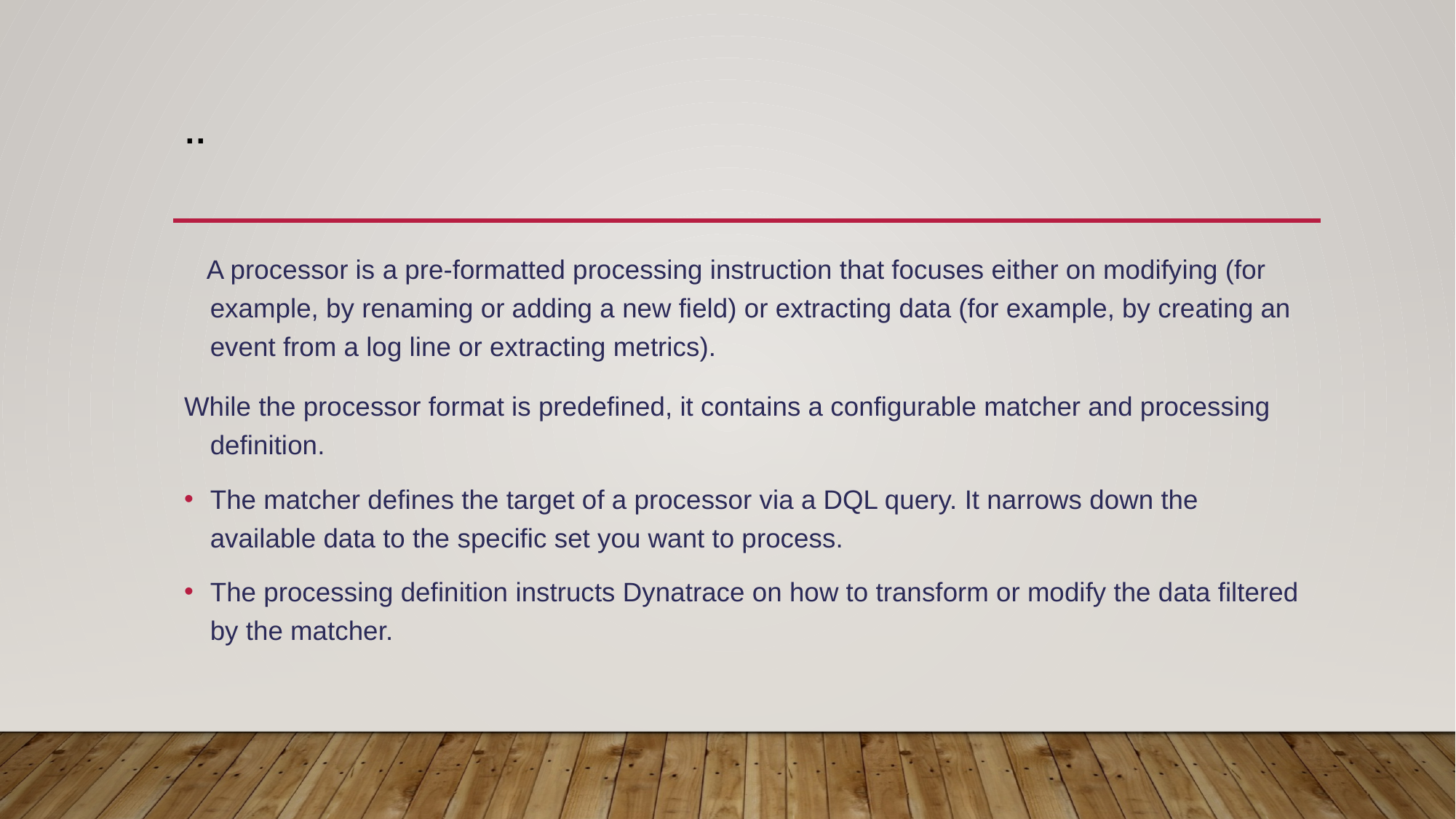

# ..
   A processor is a pre-formatted processing instruction that focuses either on modifying (for example, by renaming or adding a new field) or extracting data (for example, by creating an event from a log line or extracting metrics).
While the processor format is predefined, it contains a configurable matcher and processing definition.
The matcher defines the target of a processor via a DQL query. It narrows down the available data to the specific set you want to process.
The processing definition instructs Dynatrace on how to transform or modify the data filtered by the matcher.